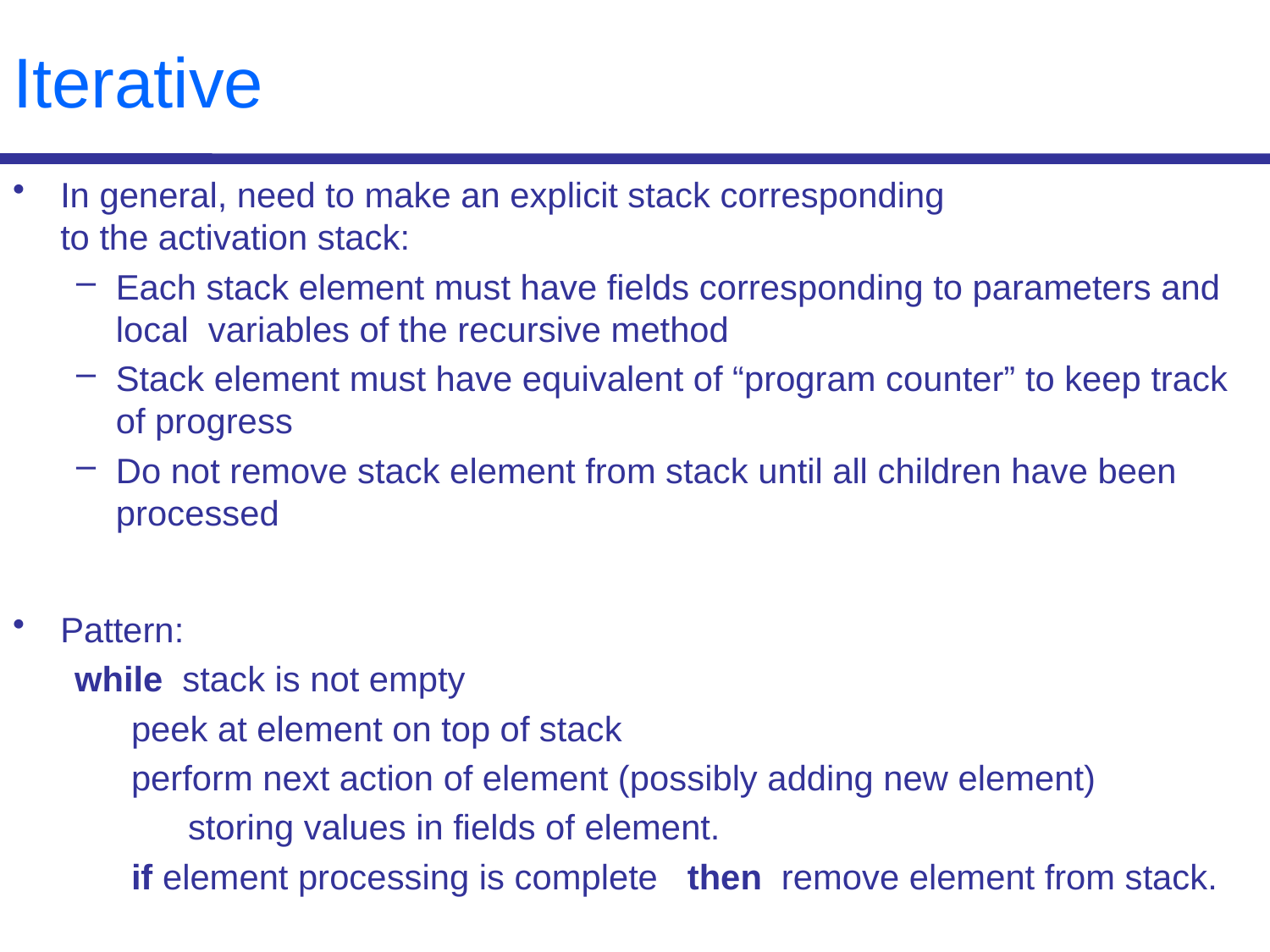

# Iterative
In general, need to make an explicit stack corresponding
to the activation stack:
Each stack element must have fields corresponding to parameters and
local  variables of the recursive method
Stack element must have equivalent of “program counter” to keep track of progress
Do not remove stack element from stack until all children have been processed

Pattern:
while  stack is not empty
peek at element on top of stack
perform next action of element (possibly adding new element)
storing values in fields of element.
if element processing is complete   then  remove element from stack.